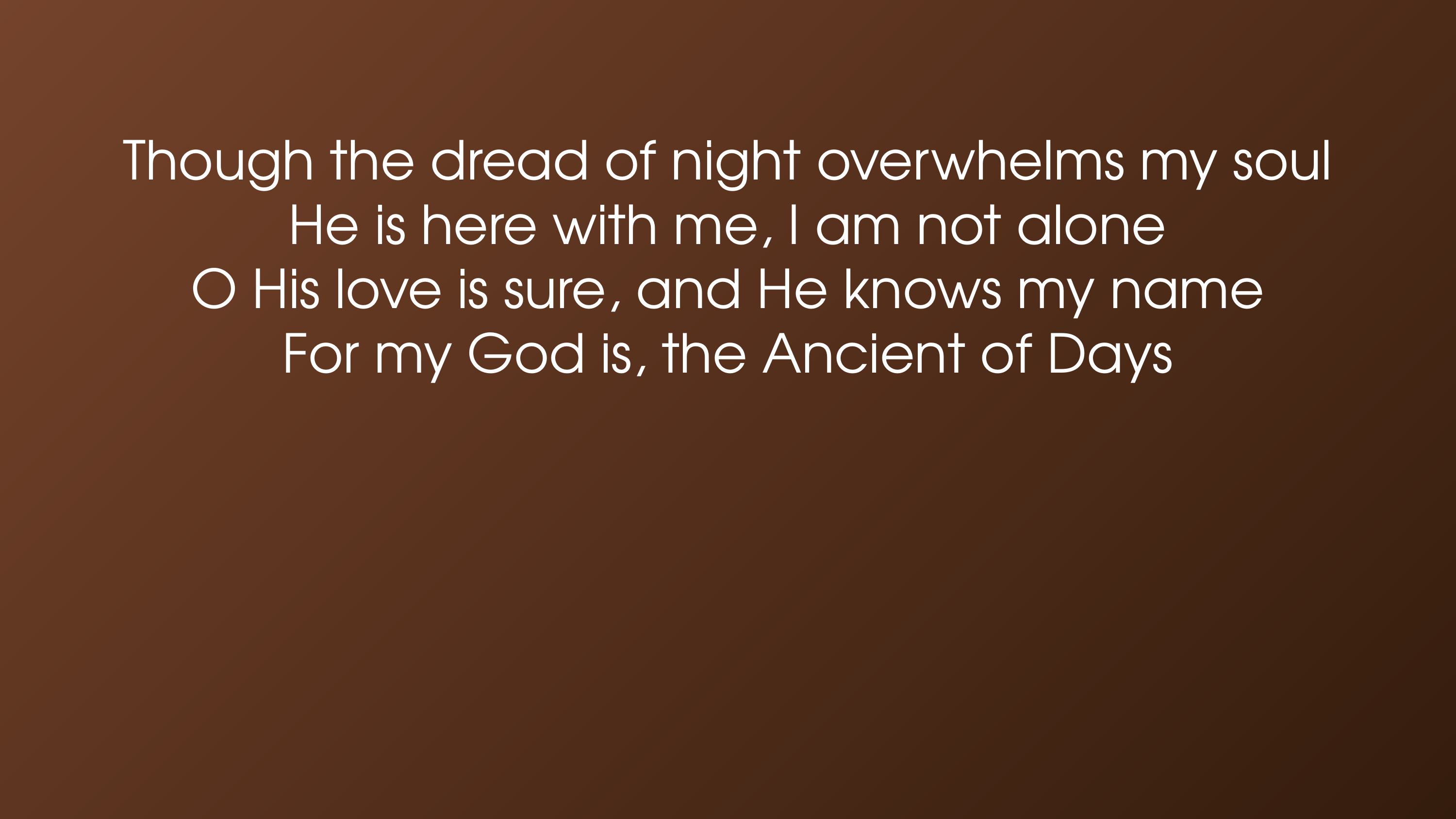

Though the dread of night overwhelms my soul
He is here with me, I am not alone
O His love is sure, and He knows my name
For my God is, the Ancient of Days